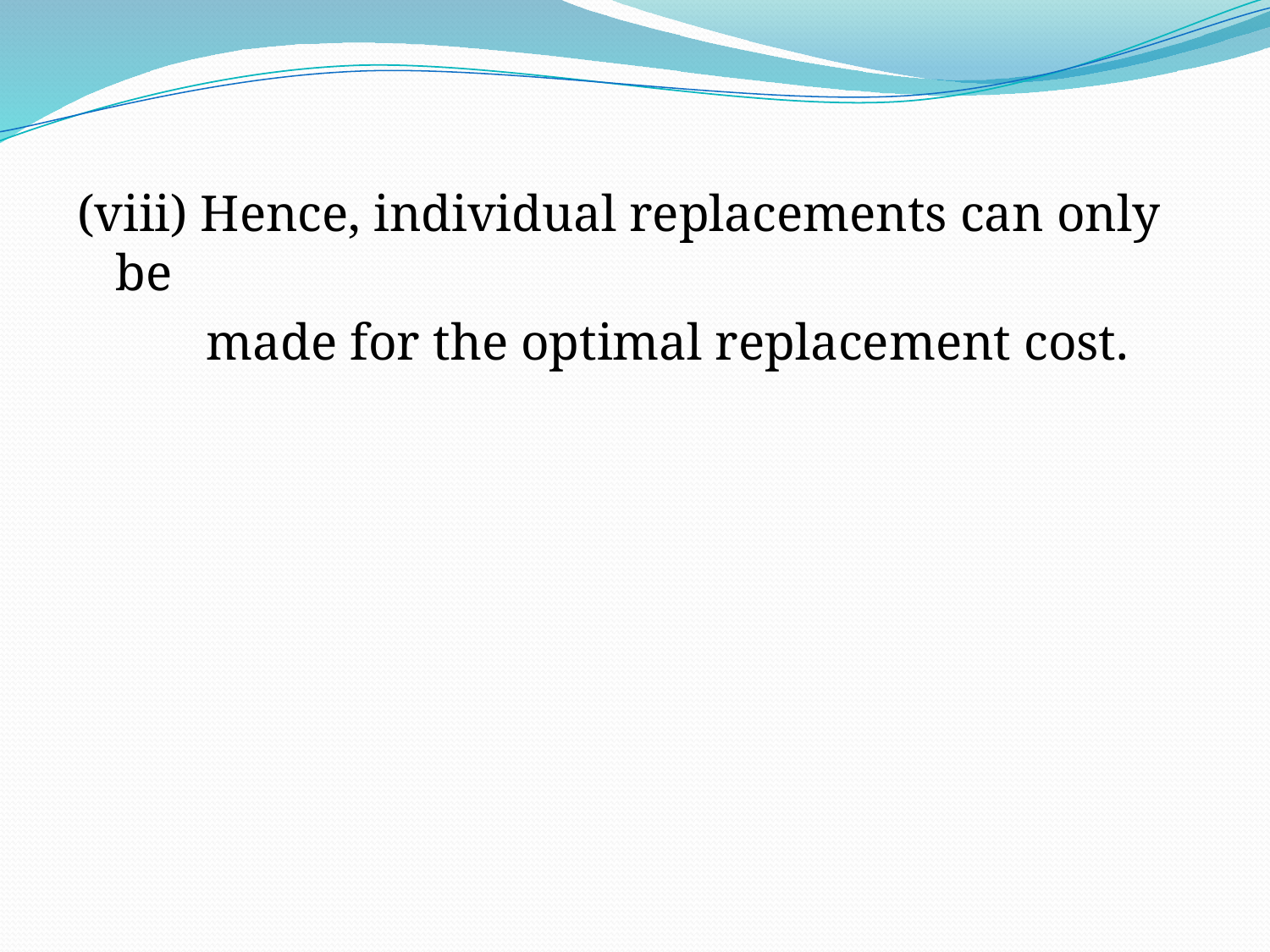

#
(viii) Hence, individual replacements can only be
          made for the optimal replacement cost.